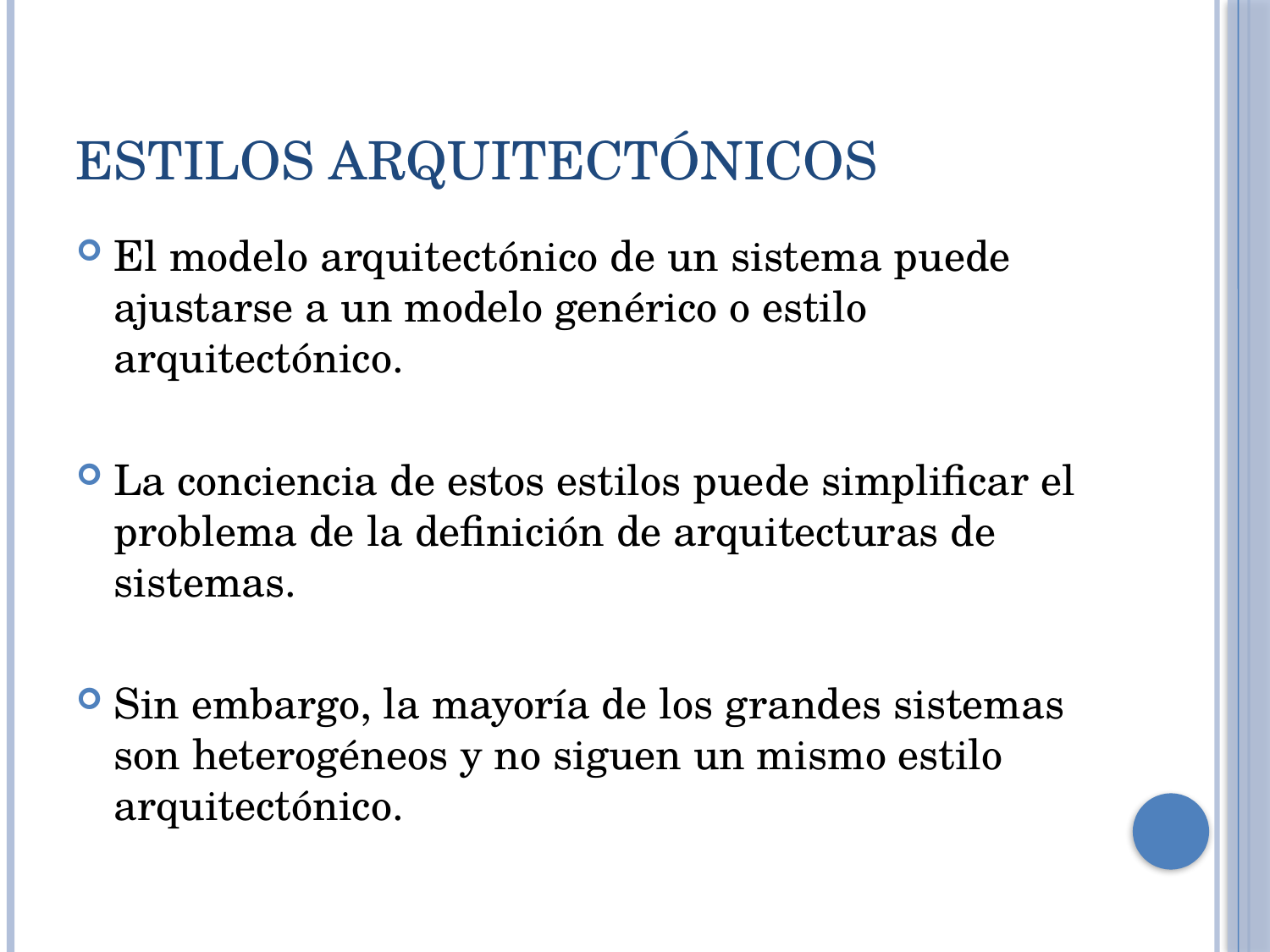

# Estilos arquitectónicos
El modelo arquitectónico de un sistema puede ajustarse a un modelo genérico o estilo arquitectónico.

La conciencia de estos estilos puede simplificar el problema de la definición de arquitecturas de sistemas.

Sin embargo, la mayoría de los grandes sistemas son heterogéneos y no siguen un mismo estilo arquitectónico.